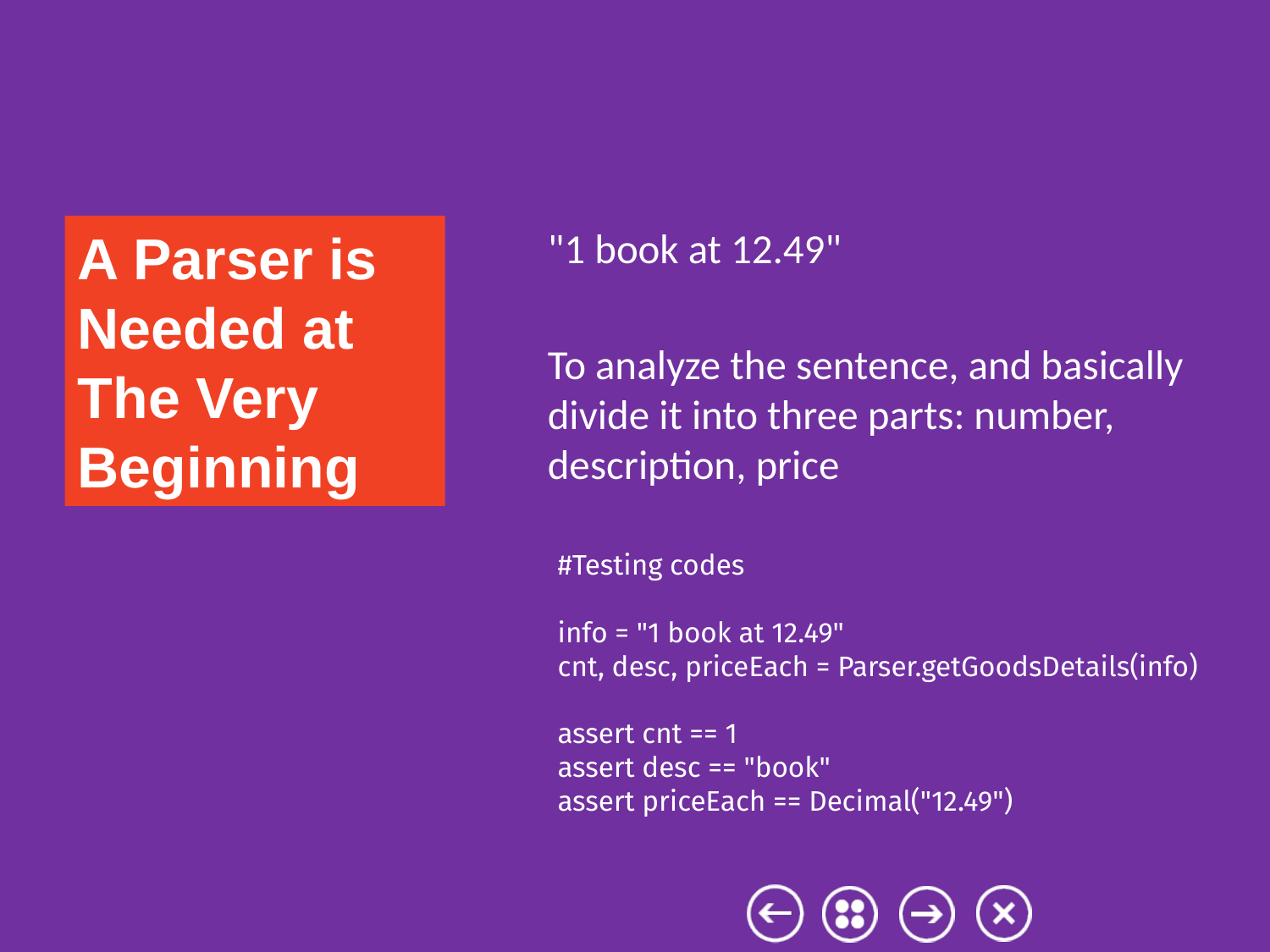

# A Parser is Needed at The Very Beginning
"1 book at 12.49"

To analyze the sentence, and basically divide it into three parts: number, description, price
#Testing codes

info = "1 book at 12.49"
cnt, desc, priceEach = Parser.getGoodsDetails(info)

assert cnt == 1
assert desc == "book"
assert priceEach == Decimal("12.49")